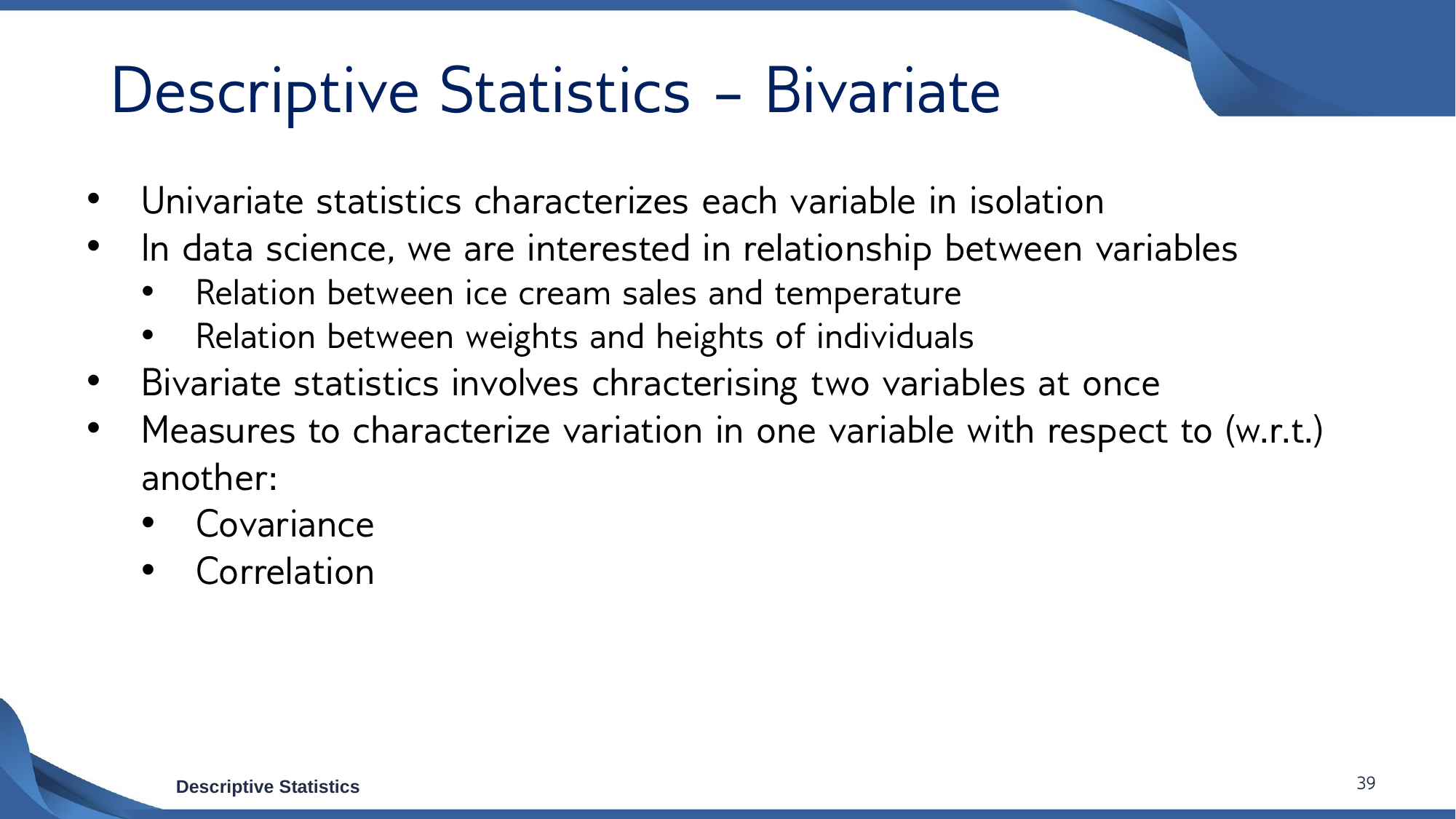

# Descriptive Statistics – Bivariate
Univariate statistics characterizes each variable in isolation
In data science, we are interested in relationship between variables
Relation between ice cream sales and temperature
Relation between weights and heights of individuals
Bivariate statistics involves chracterising two variables at once
Measures to characterize variation in one variable with respect to (w.r.t.) another:
Covariance
Correlation